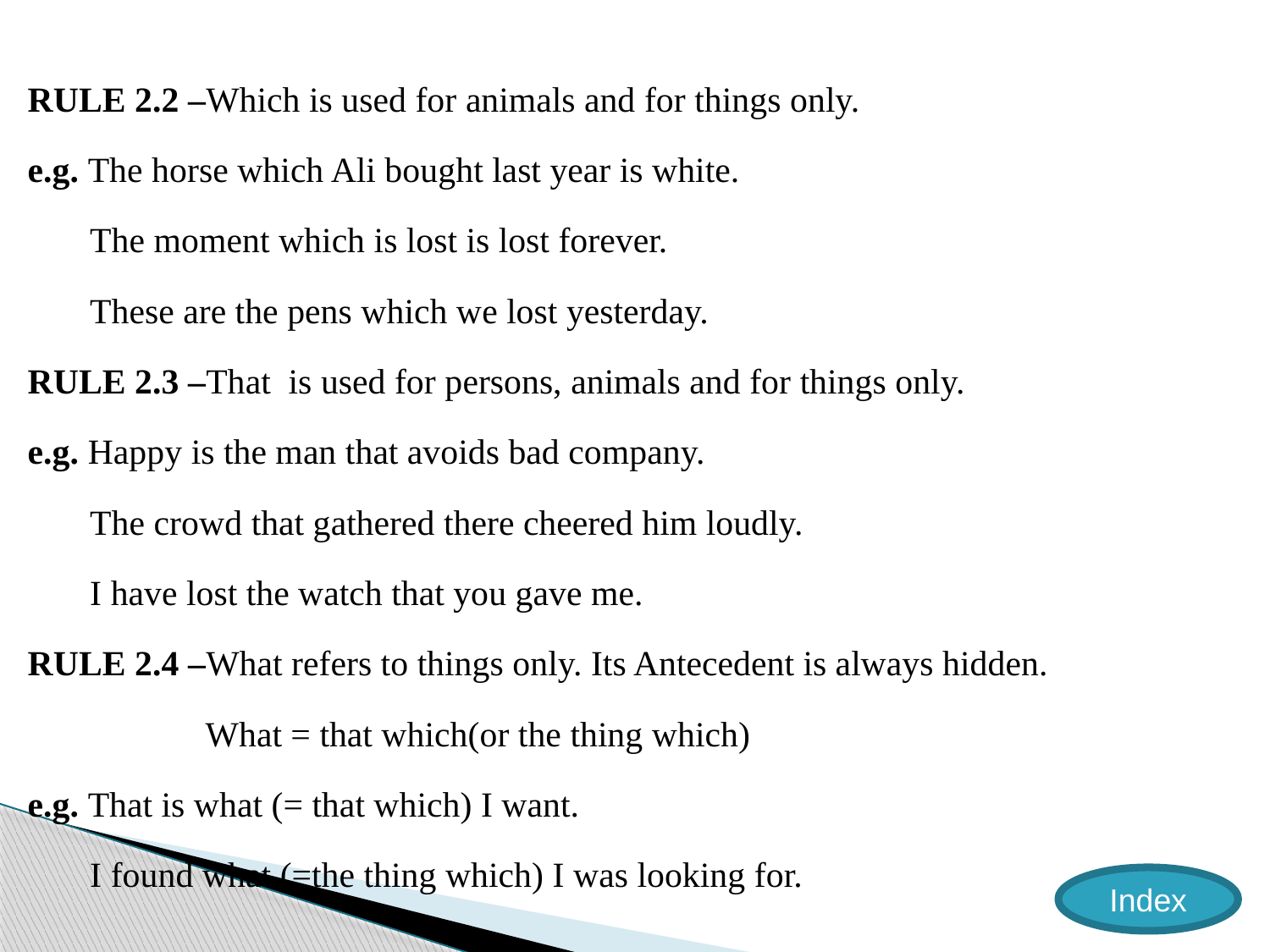

RULE 2.2 –Which is used for animals and for things only.
e.g. The horse which Ali bought last year is white.
       The moment which is lost is lost forever.
       These are the pens which we lost yesterday.
RULE 2.3 –That  is used for persons, animals and for things only.
e.g. Happy is the man that avoids bad company.
       The crowd that gathered there cheered him loudly.
       I have lost the watch that you gave me.
RULE 2.4 –What refers to things only. Its Antecedent is always hidden.
                    What = that which(or the thing which)
e.g. That is what (= that which) I want.
       I found what (=the thing which) I was looking for.

Index